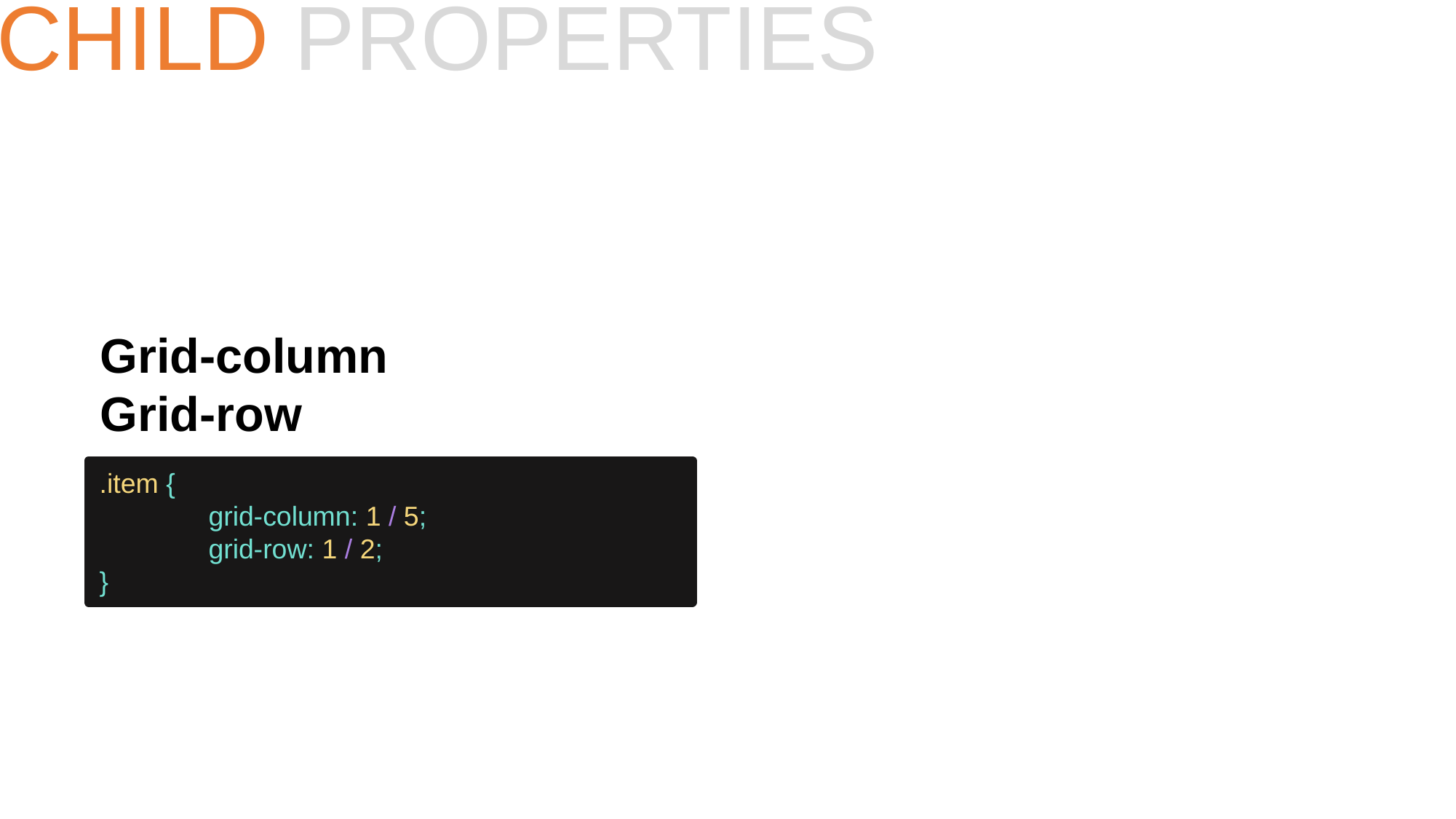

# CHILD PROPERTIES
Grid-column
Grid-row
.item {
	grid-column: 1 / 5;
	grid-row: 1 / 2;
}